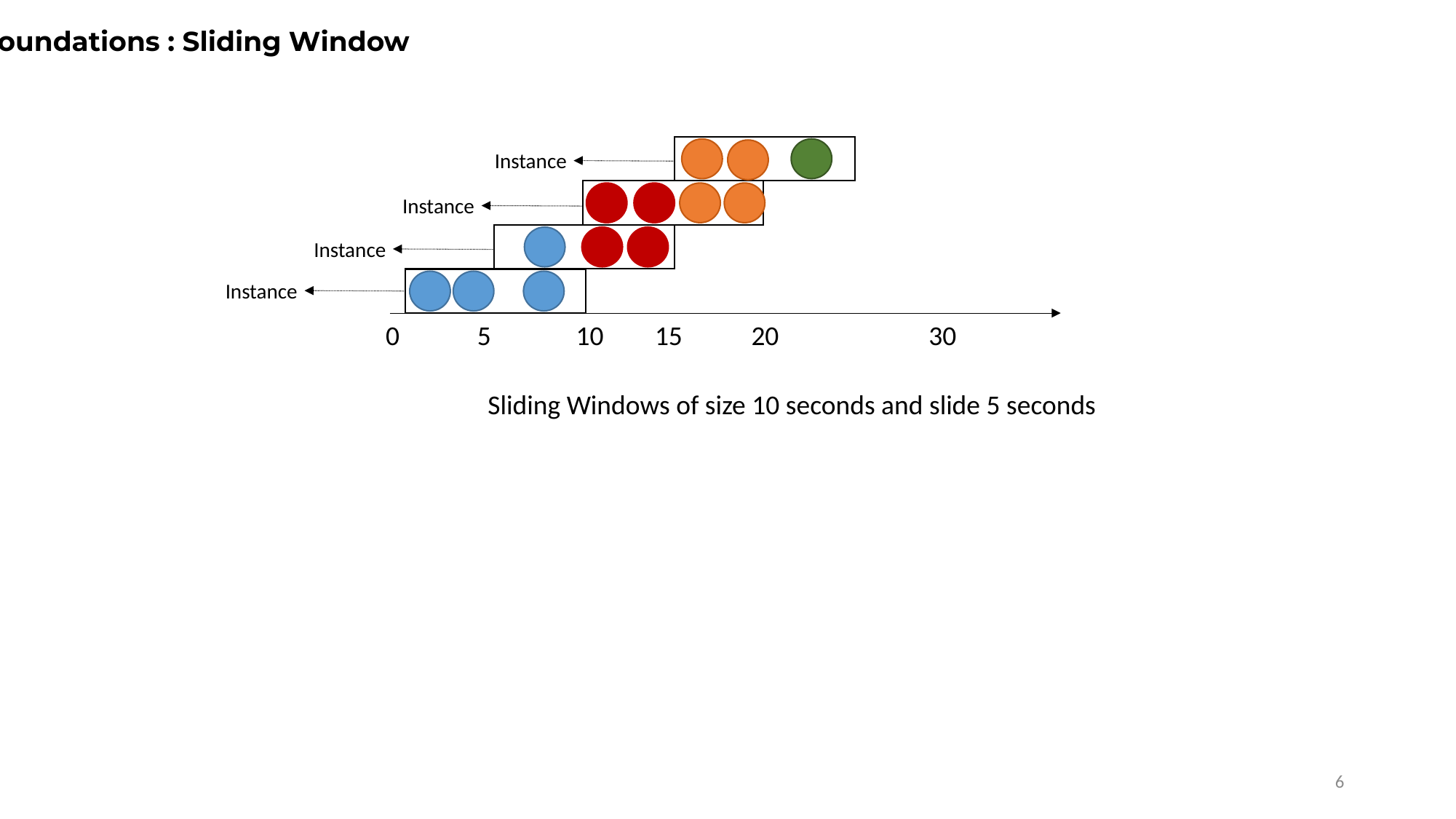

Foundations : Sliding Window

Instance

Instance

Instance

Instance
0
5
15
30
10
20
Sliding Windows of size 10 seconds and slide 5 seconds
6